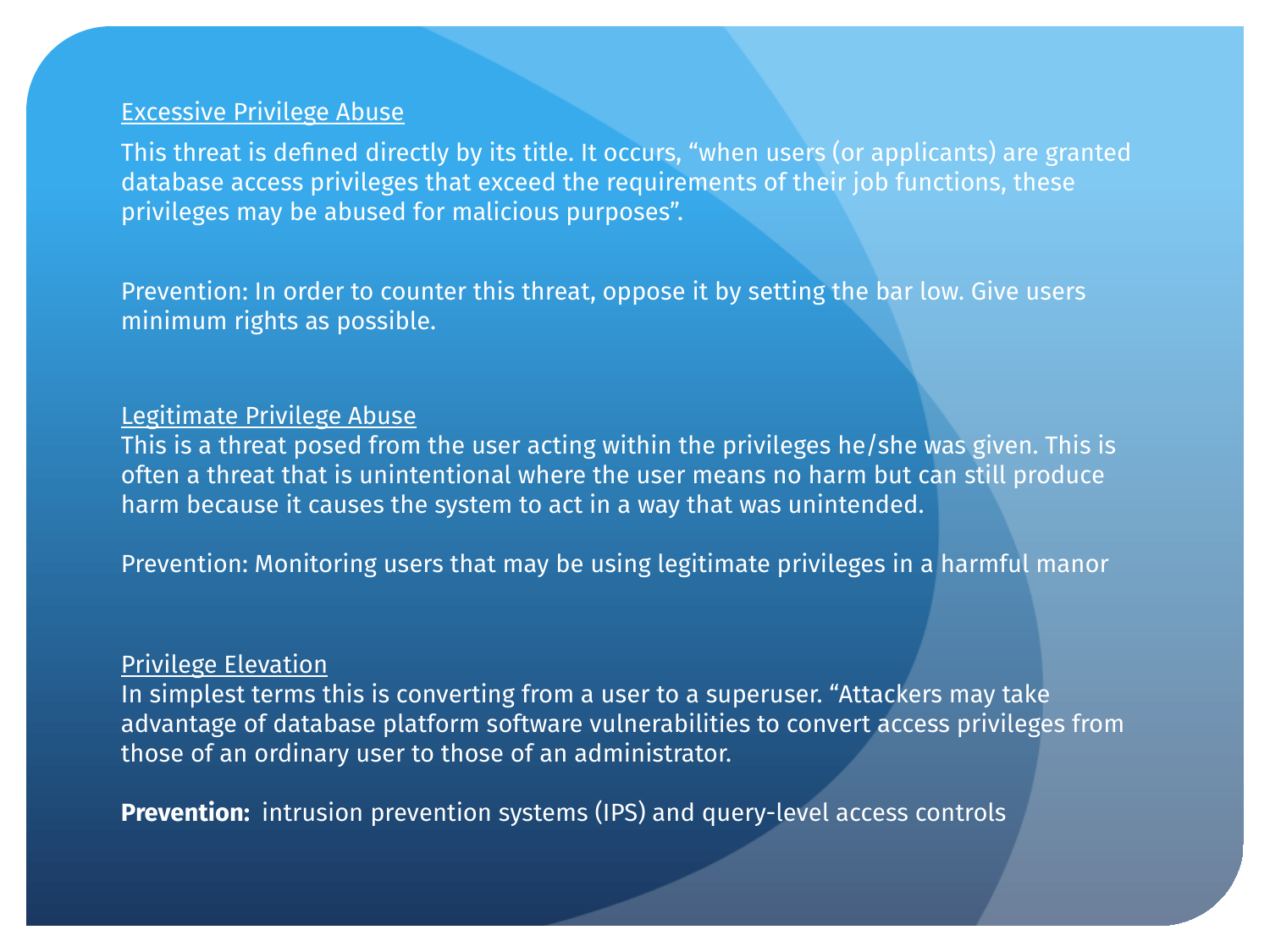

Excessive Privilege Abuse
This threat is defined directly by its title. It occurs, “when users (or applicants) are granted database access privileges that exceed the requirements of their job functions, these privileges may be abused for malicious purposes”.

Prevention: In order to counter this threat, oppose it by setting the bar low. Give users minimum rights as possible.
# Legitimate Privilege Abuse This is a threat posed from the user acting within the privileges he/she was given. This is often a threat that is unintentional where the user means no harm but can still produce harm because it causes the system to act in a way that was unintended. Prevention: Monitoring users that may be using legitimate privileges in a harmful manor
Privilege Elevation
In simplest terms this is converting from a user to a superuser. “Attackers may take advantage of database platform software vulnerabilities to convert access privileges from those of an ordinary user to those of an administrator.

Prevention:  intrusion prevention systems (IPS) and query-level access controls